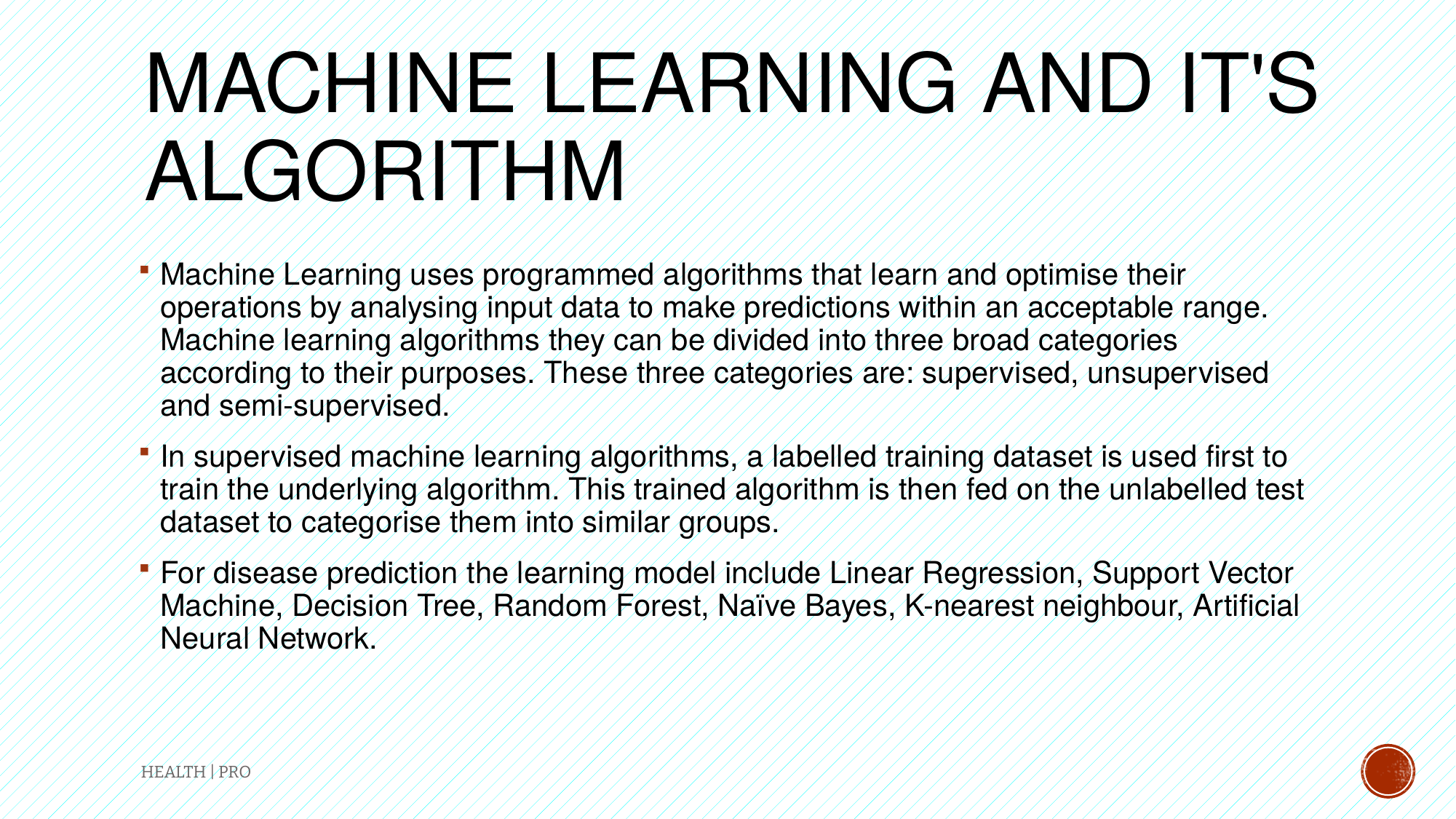

# Machine Learning and it's Algorithm
Machine Learning uses programmed algorithms that learn and optimise their operations by analysing input data to make predictions within an acceptable range. Machine learning algorithms they can be divided into three broad categories according to their purposes. These three categories are: supervised, unsupervised and semi-supervised.
In supervised machine learning algorithms, a labelled training dataset is used first to train the underlying algorithm. This trained algorithm is then fed on the unlabelled test dataset to categorise them into similar groups.
For disease prediction the learning model include Linear Regression, Support Vector Machine, Decision Tree, Random Forest, Naïve Bayes, K-nearest neighbour, Artificial Neural Network.

HEALTH | PRO